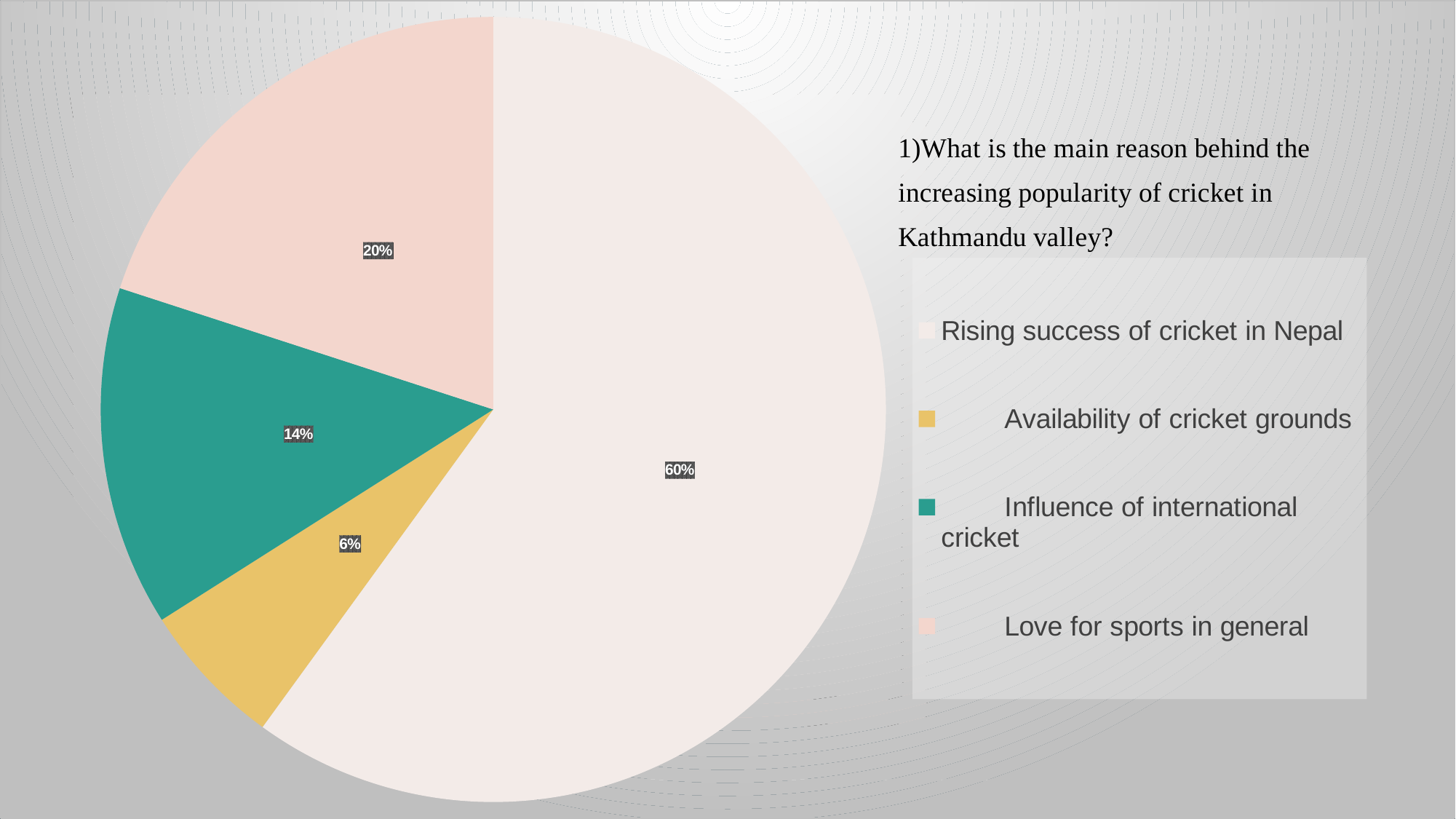

### Chart

| Category | Column1 |
|---|---|
| Rising success of cricket in Nepal | 30.0 |
|         Availability of cricket grounds  | 3.0 |
|         Influence of international cricket  | 7.0 |
|         Love for sports in general  | 10.0 |
6